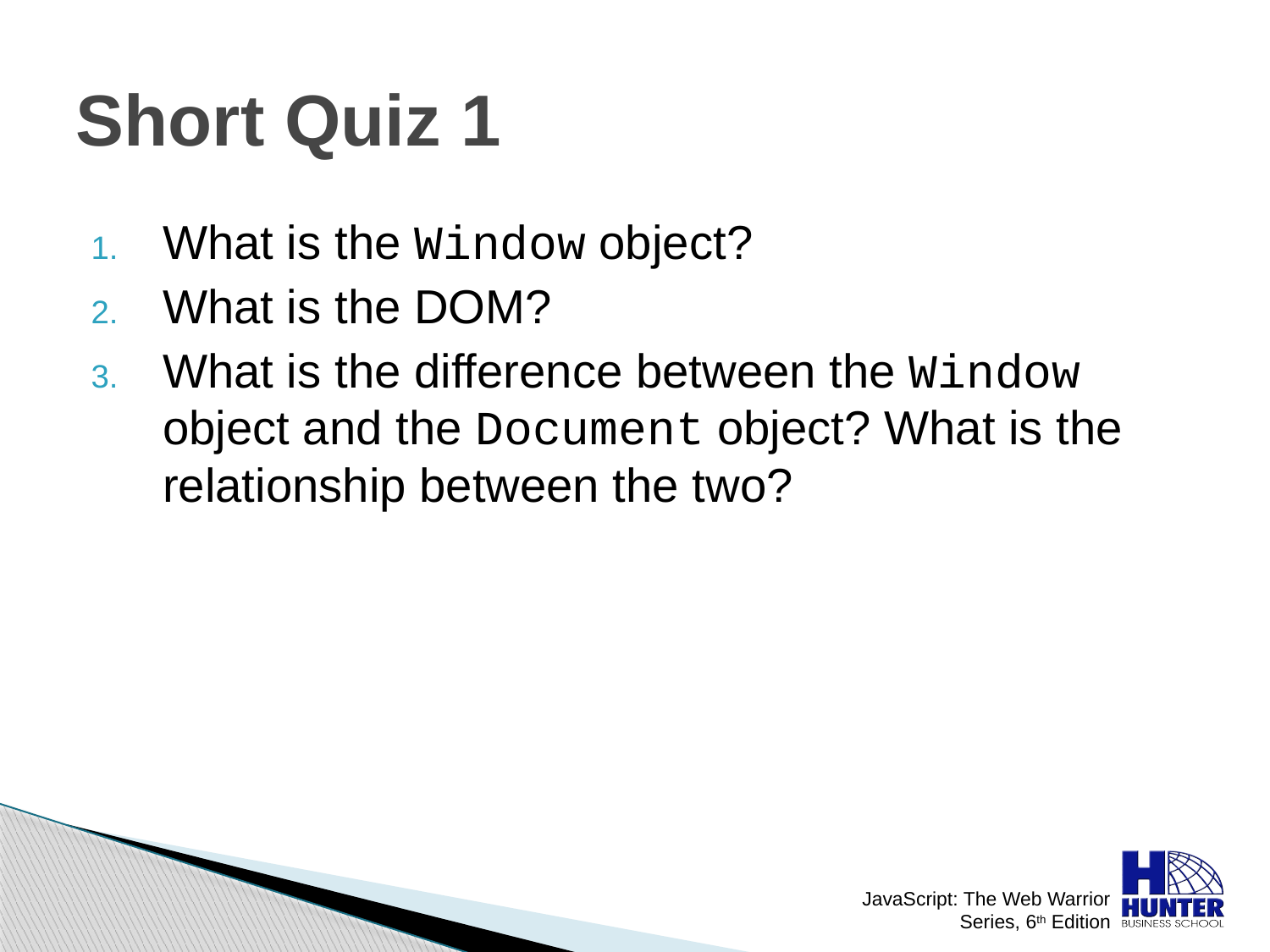

# Short Quiz 1
What is the Window object?
What is the DOM?
What is the difference between the Window object and the Document object? What is the relationship between the two?